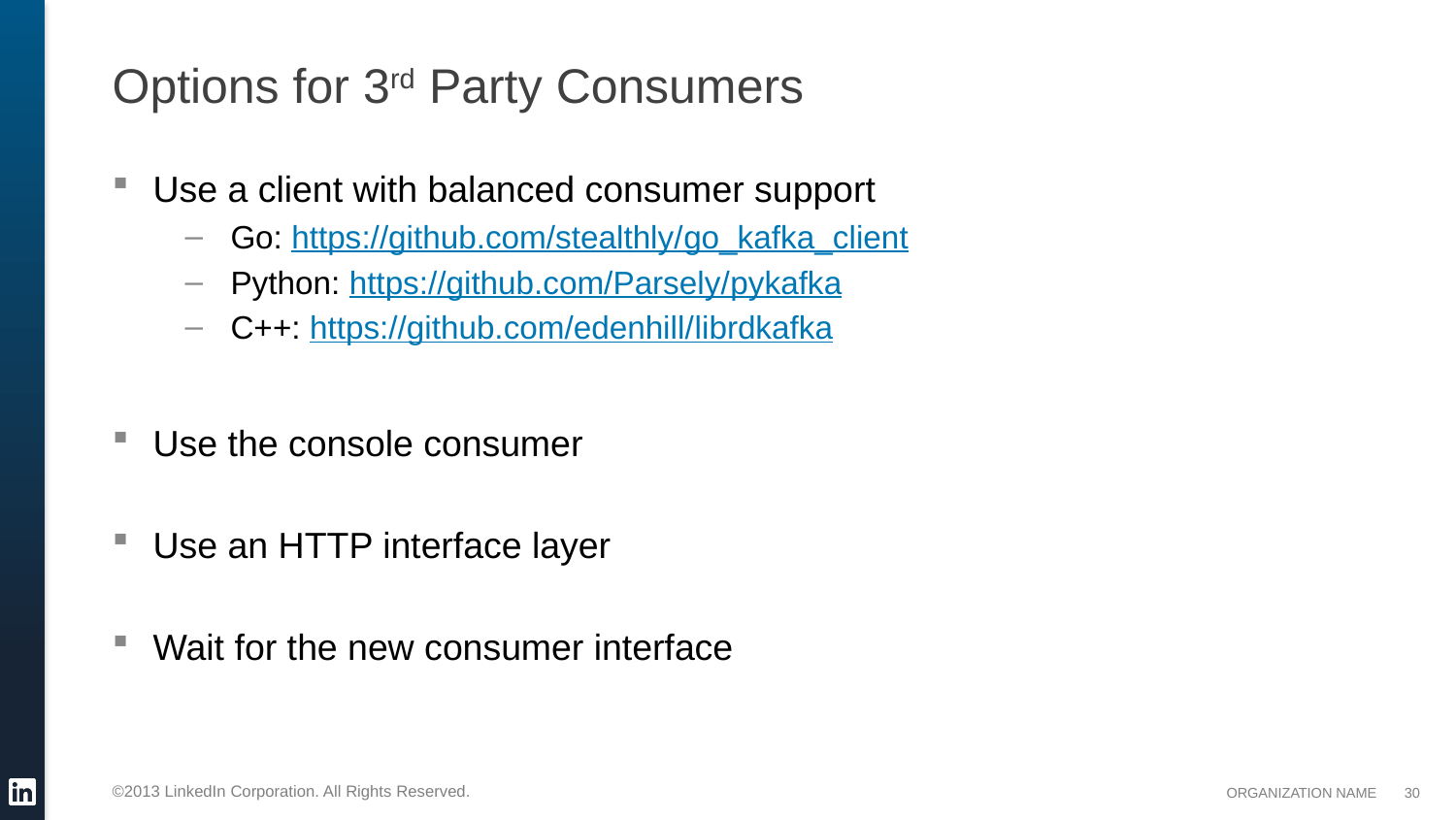

# Options for 3rd Party Consumers
Use a client with balanced consumer support
Go: https://github.com/stealthly/go_kafka_client
Python: https://github.com/Parsely/pykafka
C++: https://github.com/edenhill/librdkafka

Use the console consumer

Use an HTTP interface layer

Wait for the new consumer interface
30